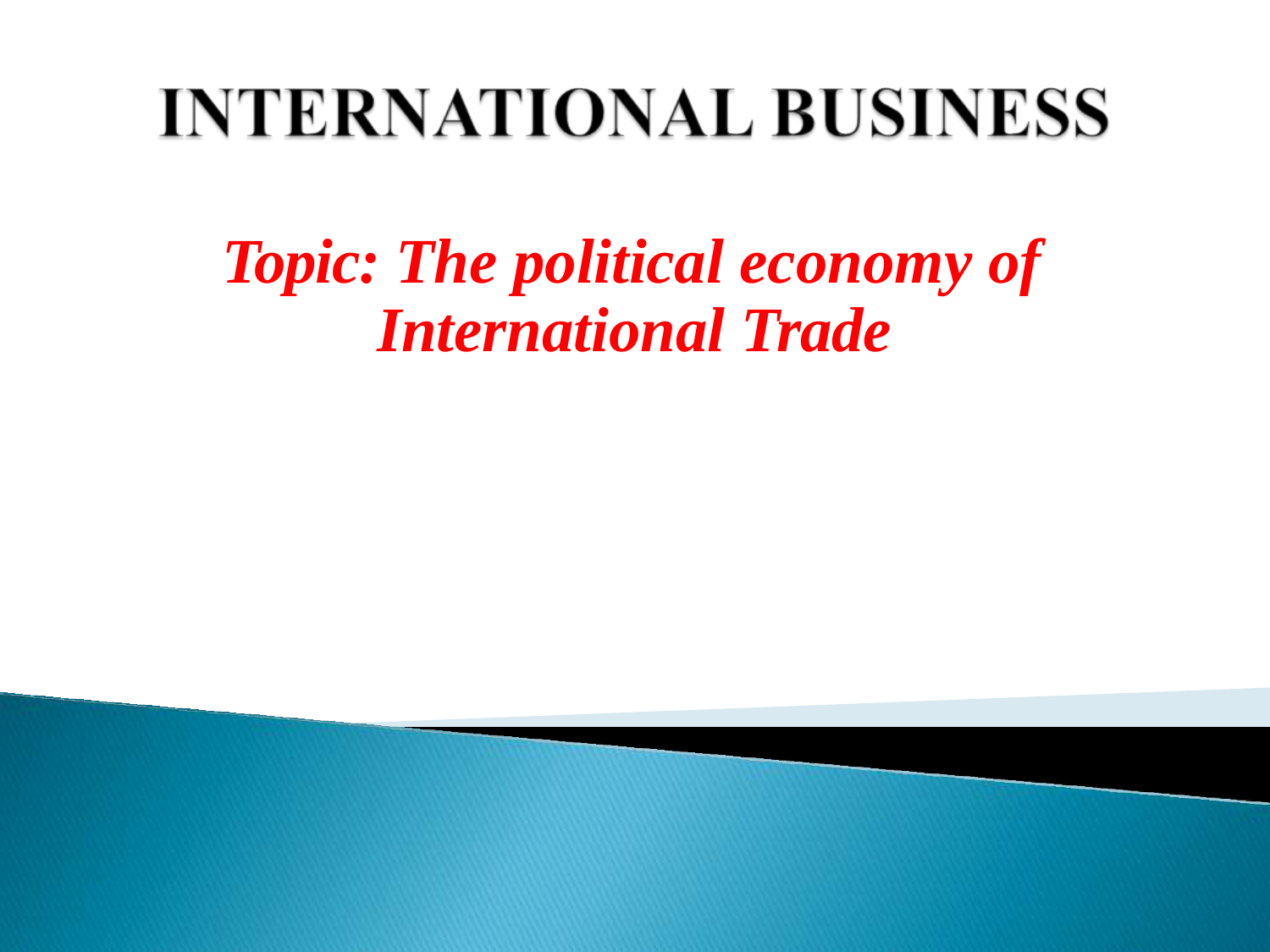

# Topic: The political economy of  International Trade